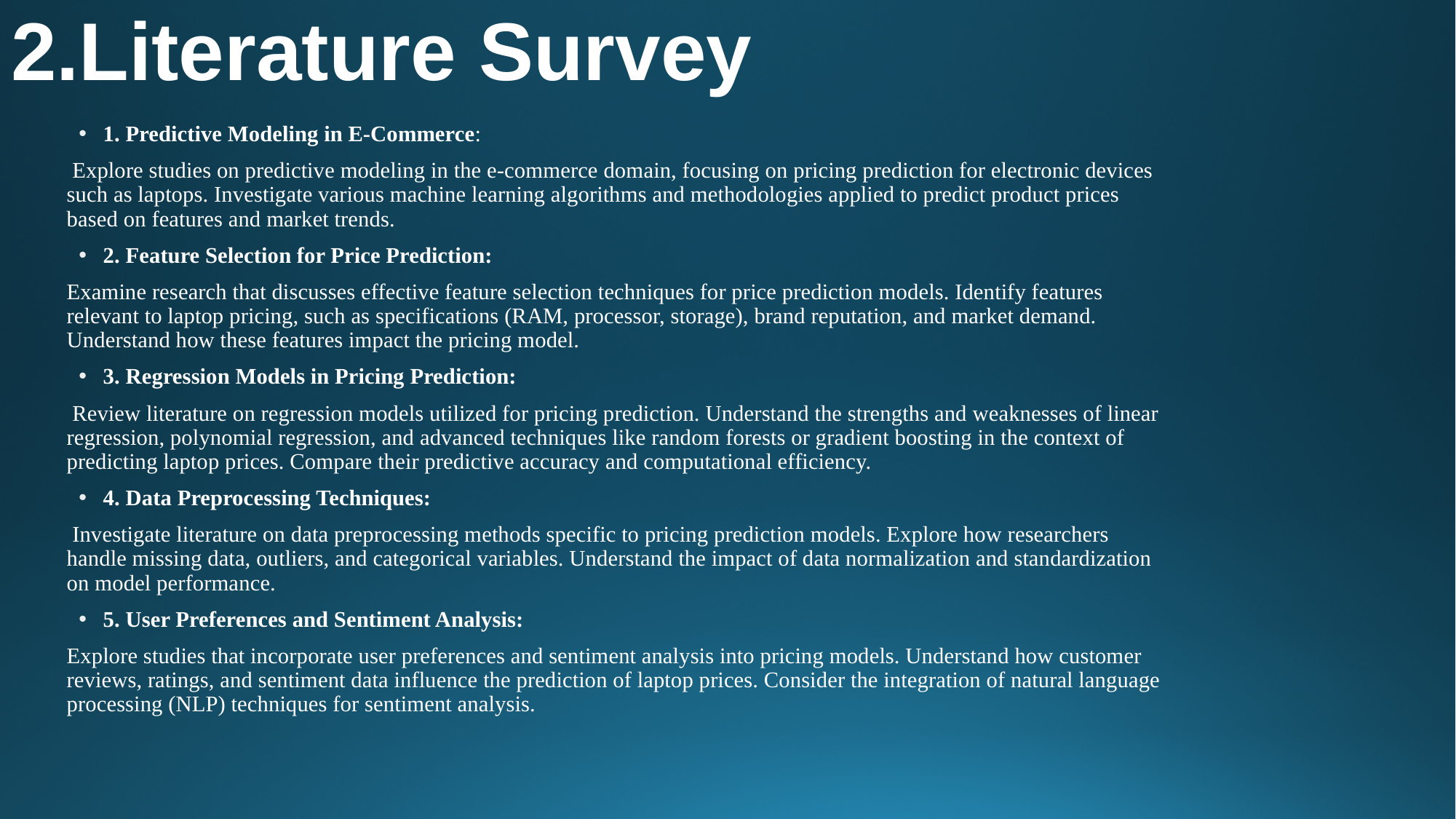

# 2.Literature Survey
1. Predictive Modeling in E-Commerce:
 Explore studies on predictive modeling in the e-commerce domain, focusing on pricing prediction for electronic devices such as laptops. Investigate various machine learning algorithms and methodologies applied to predict product prices based on features and market trends.
2. Feature Selection for Price Prediction:
Examine research that discusses effective feature selection techniques for price prediction models. Identify features relevant to laptop pricing, such as specifications (RAM, processor, storage), brand reputation, and market demand. Understand how these features impact the pricing model.
3. Regression Models in Pricing Prediction:
 Review literature on regression models utilized for pricing prediction. Understand the strengths and weaknesses of linear regression, polynomial regression, and advanced techniques like random forests or gradient boosting in the context of predicting laptop prices. Compare their predictive accuracy and computational efficiency.
4. Data Preprocessing Techniques:
 Investigate literature on data preprocessing methods specific to pricing prediction models. Explore how researchers handle missing data, outliers, and categorical variables. Understand the impact of data normalization and standardization on model performance.
5. User Preferences and Sentiment Analysis:
Explore studies that incorporate user preferences and sentiment analysis into pricing models. Understand how customer reviews, ratings, and sentiment data influence the prediction of laptop prices. Consider the integration of natural language processing (NLP) techniques for sentiment analysis.